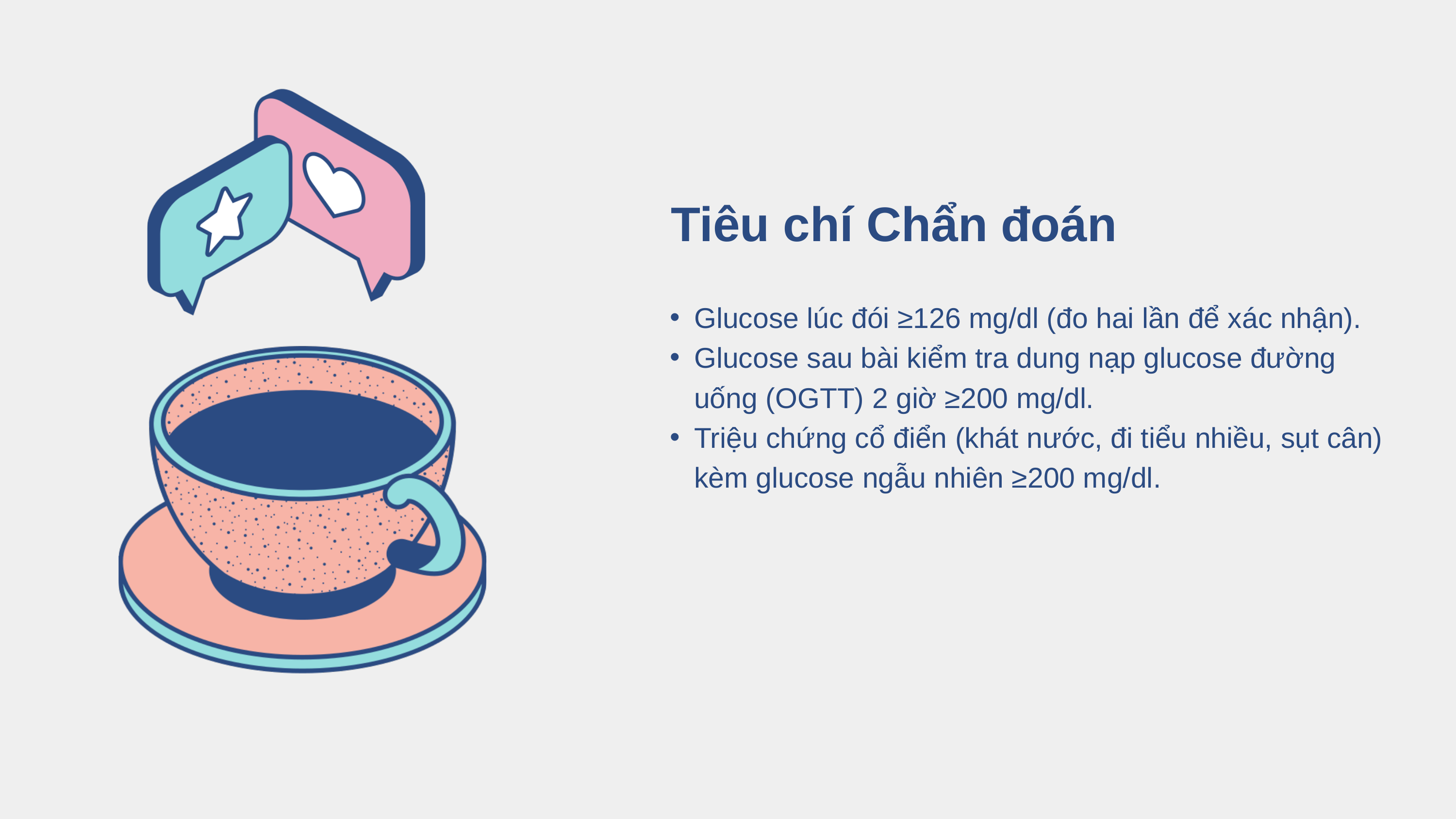

Tiêu chí Chẩn đoán

Glucose lúc đói ≥126 mg/dl (đo hai lần để xác nhận).
Glucose sau bài kiểm tra dung nạp glucose đường uống (OGTT) 2 giờ ≥200 mg/dl.
Triệu chứng cổ điển (khát nước, đi tiểu nhiều, sụt cân) kèm glucose ngẫu nhiên ≥200 mg/dl.